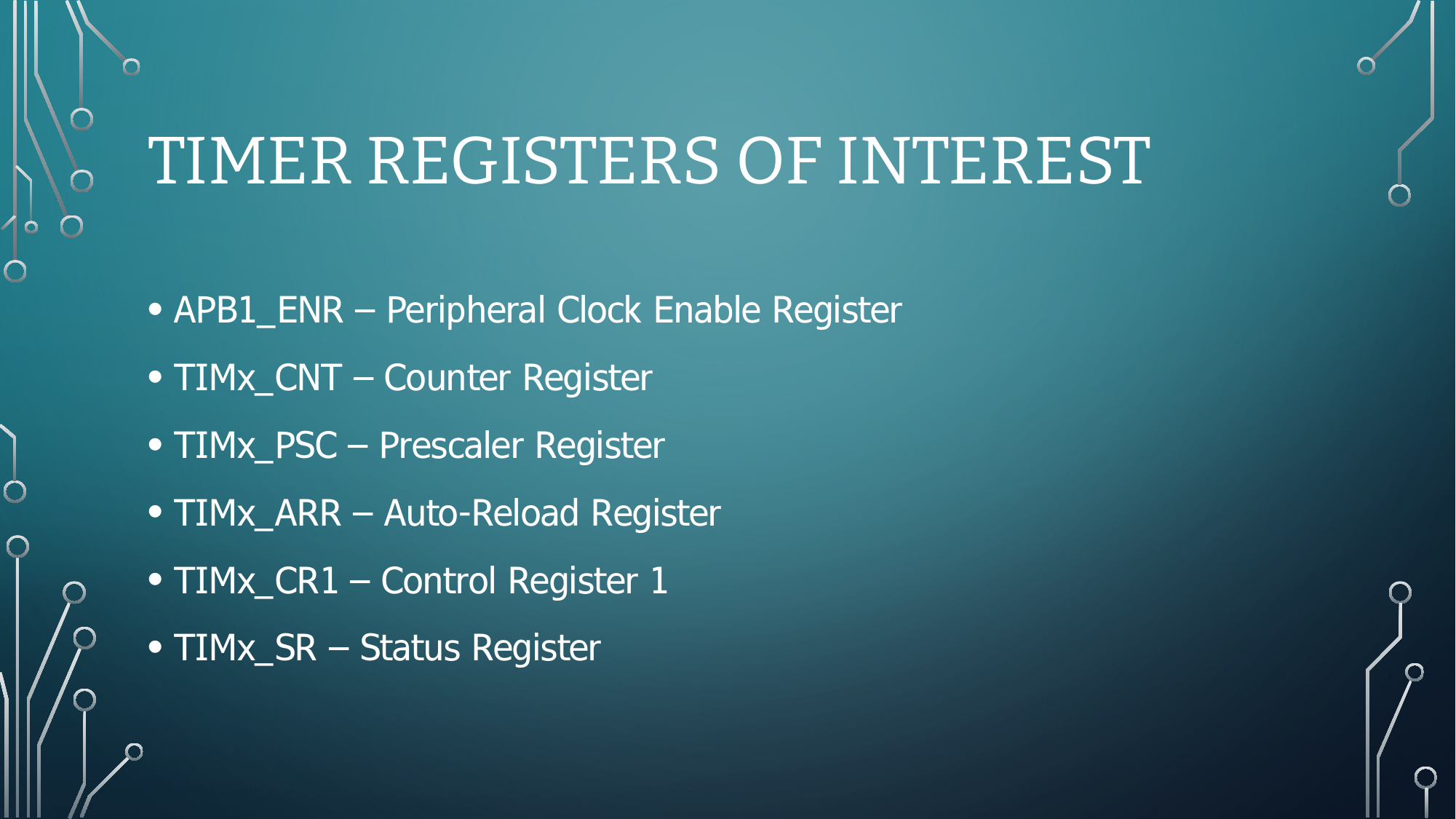

# Timer Registers of Interest
APB1_ENR – Peripheral Clock Enable Register
TIMx_CNT – Counter Register
TIMx_PSC – Prescaler Register
TIMx_ARR – Auto-Reload Register
TIMx_CR1 – Control Register 1
TIMx_SR – Status Register